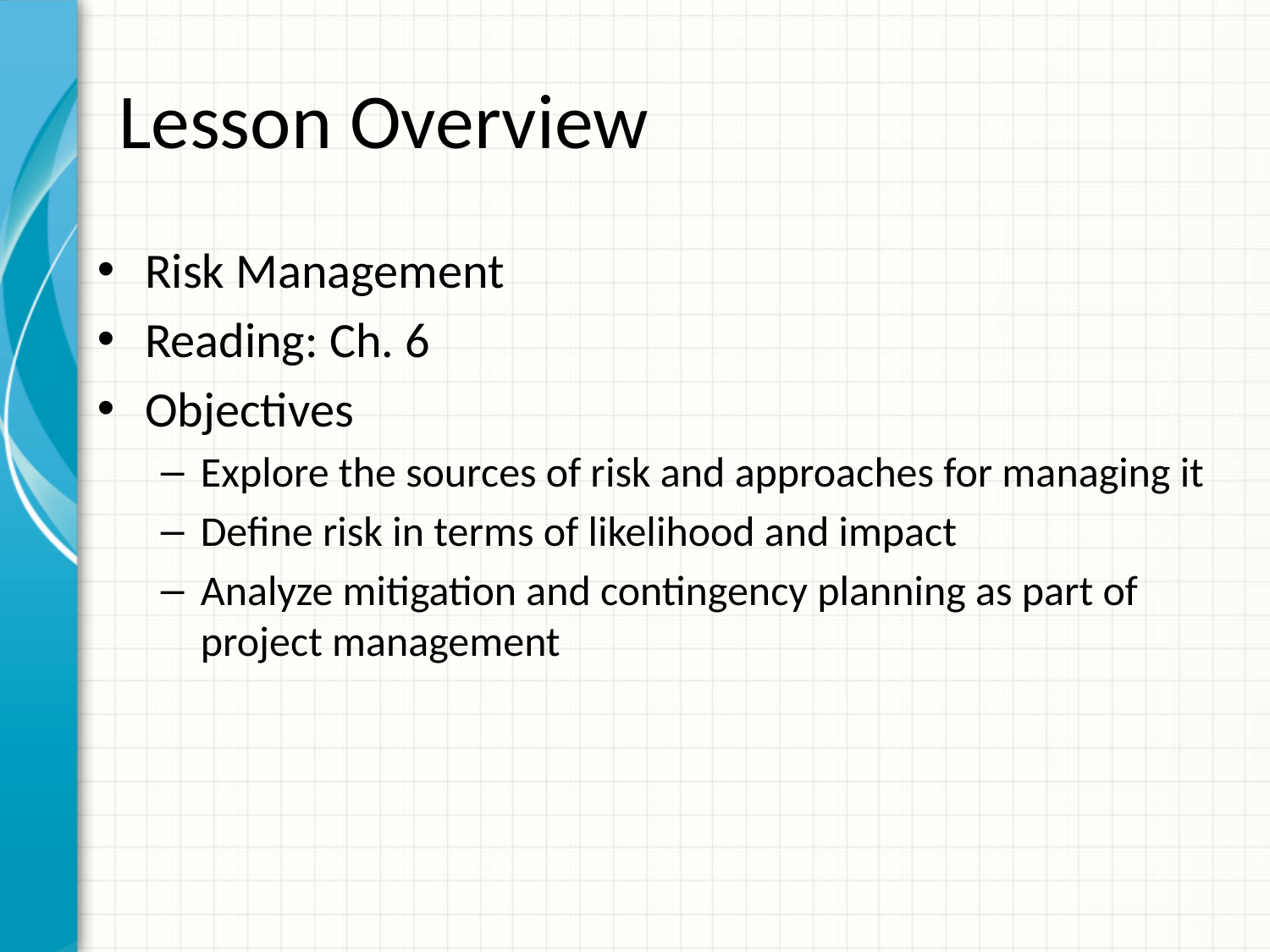

# Lesson Overview
Risk Management
Reading: Ch. 6
Objectives
Explore the sources of risk and approaches for managing it
Define risk in terms of likelihood and impact
Analyze mitigation and contingency planning as part of project management